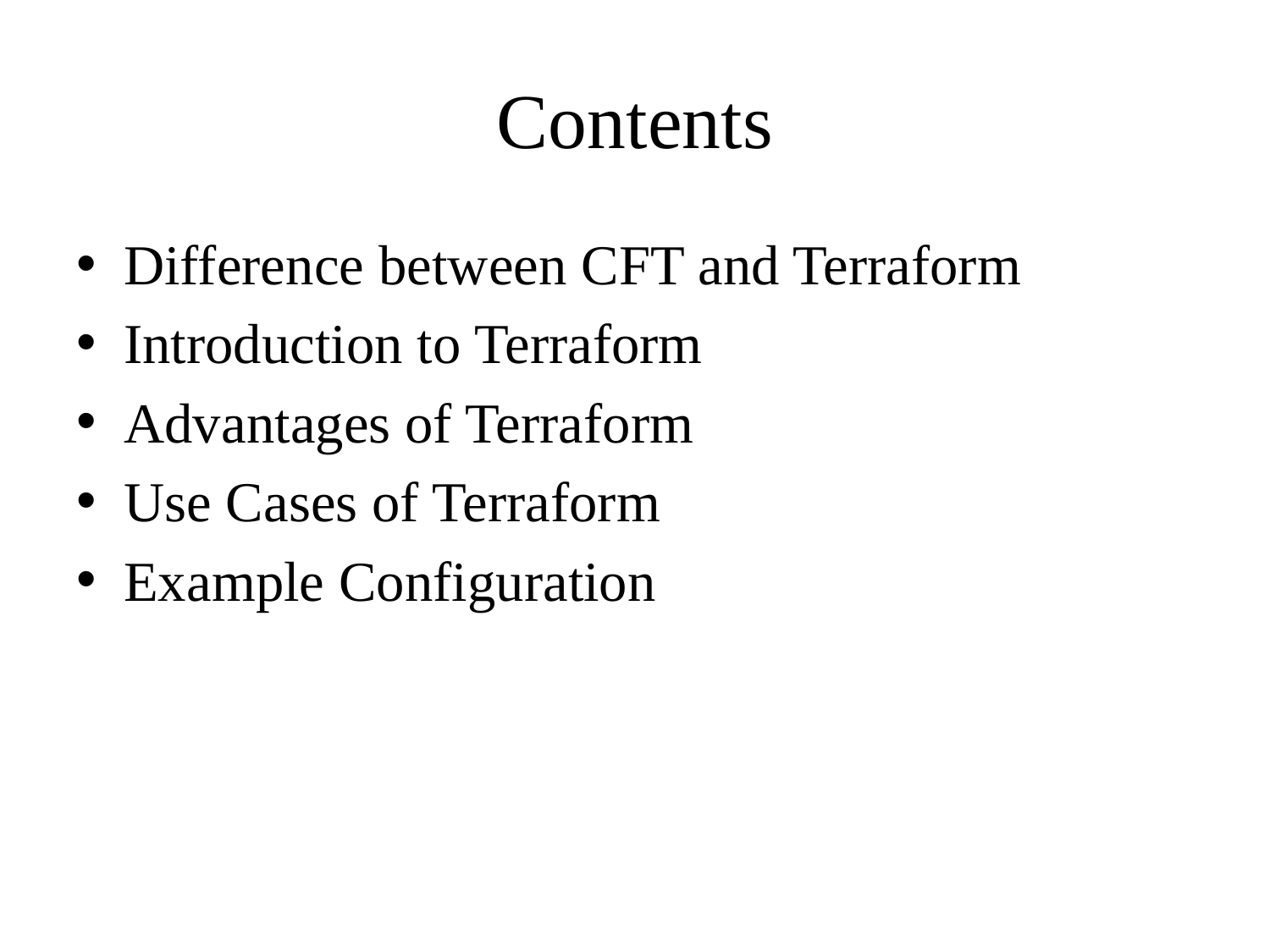

# Contents
Difference between CFT and Terraform
Introduction to Terraform
Advantages of Terraform
Use Cases of Terraform
Example Configuration